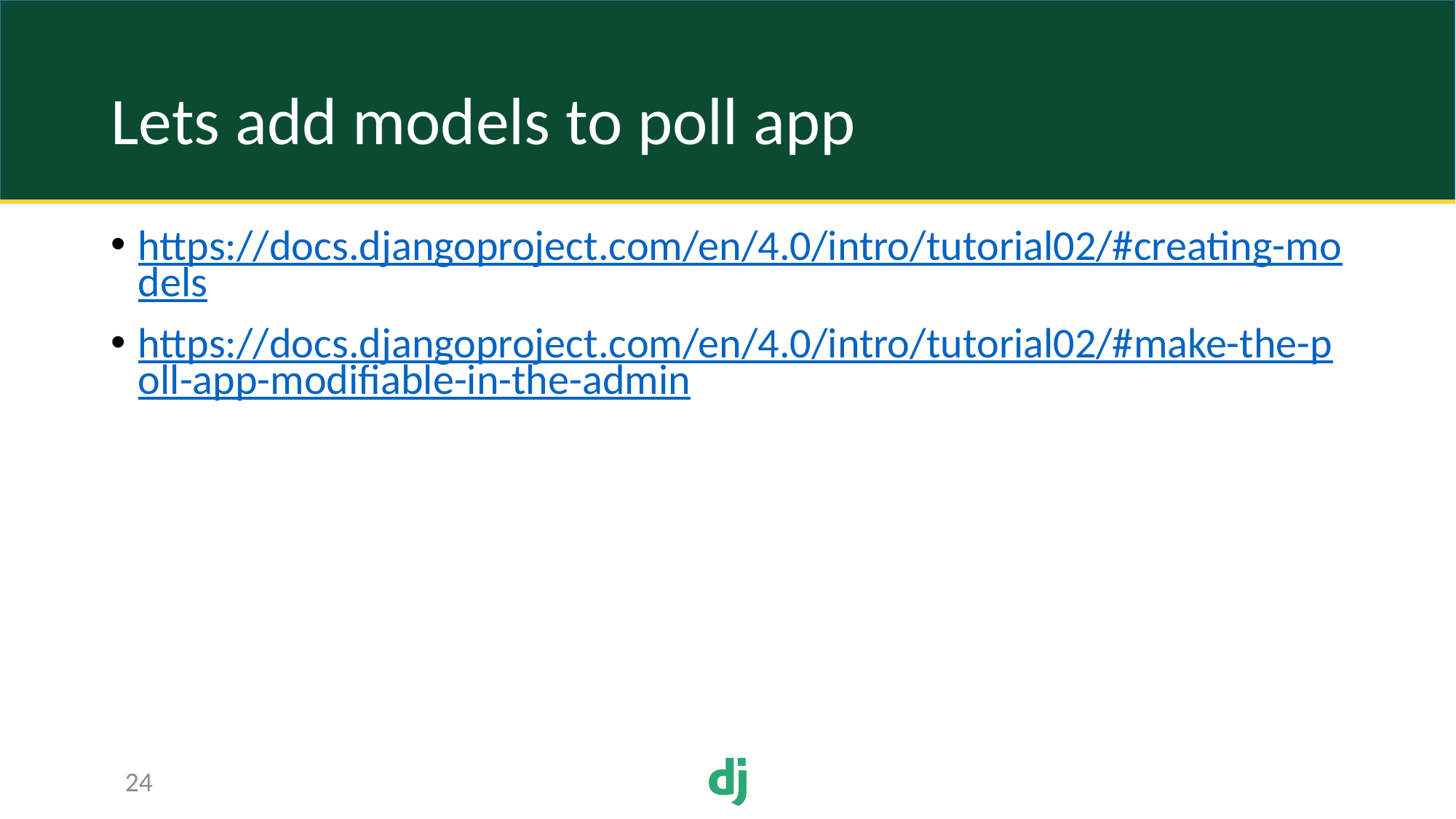

# Lets add models to poll app
https://docs.djangoproject.com/en/4.0/intro/tutorial02/#creating-models
https://docs.djangoproject.com/en/4.0/intro/tutorial02/#make-the-poll-app-modifiable-in-the-admin

24